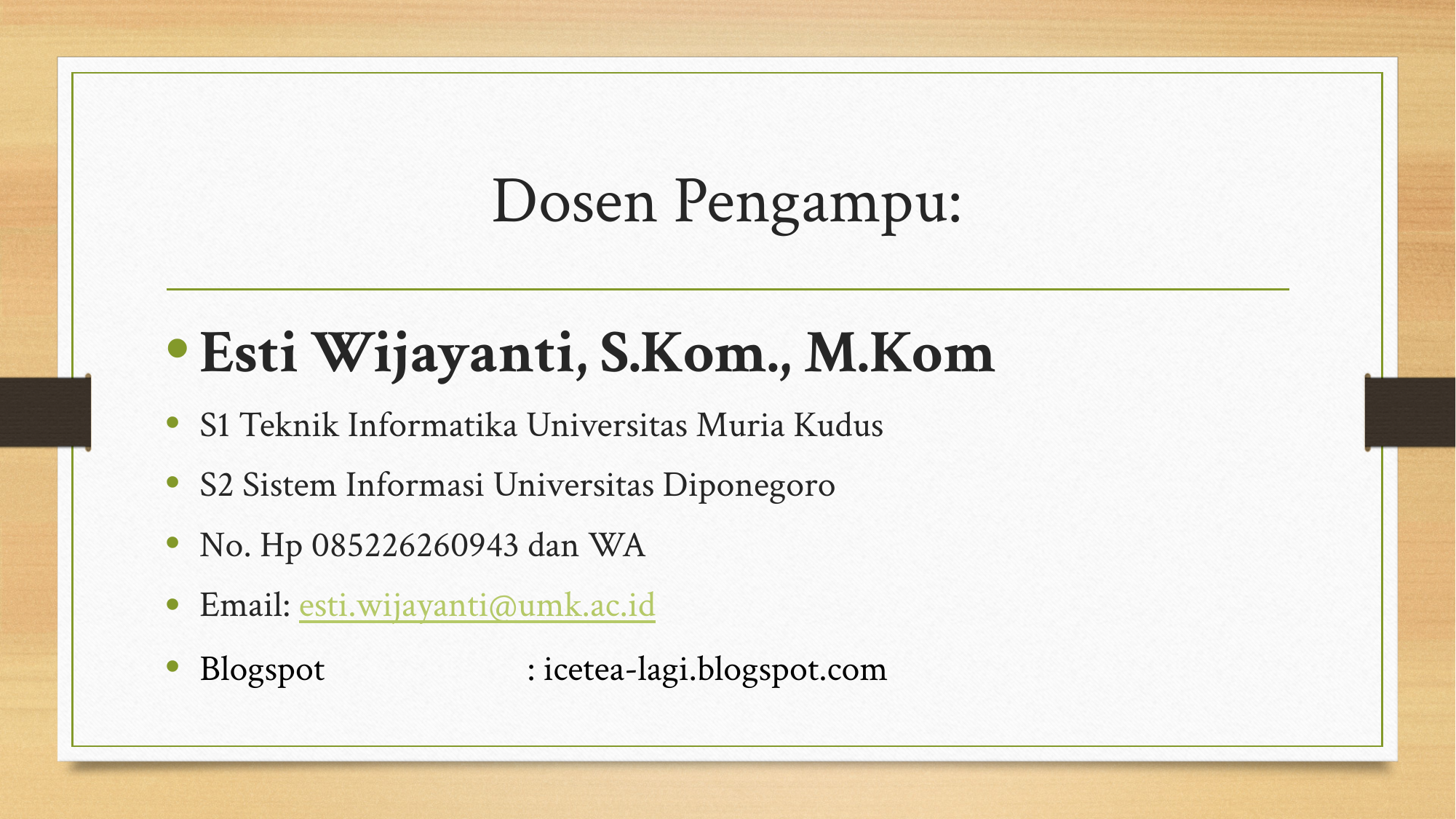

# Dosen Pengampu:
Esti Wijayanti, S.Kom., M.Kom
S1 Teknik Informatika Universitas Muria Kudus
S2 Sistem Informasi Universitas Diponegoro
No. Hp 085226260943 dan WA
Email: esti.wijayanti@umk.ac.id
Blogspot		: icetea-lagi.blogspot.com